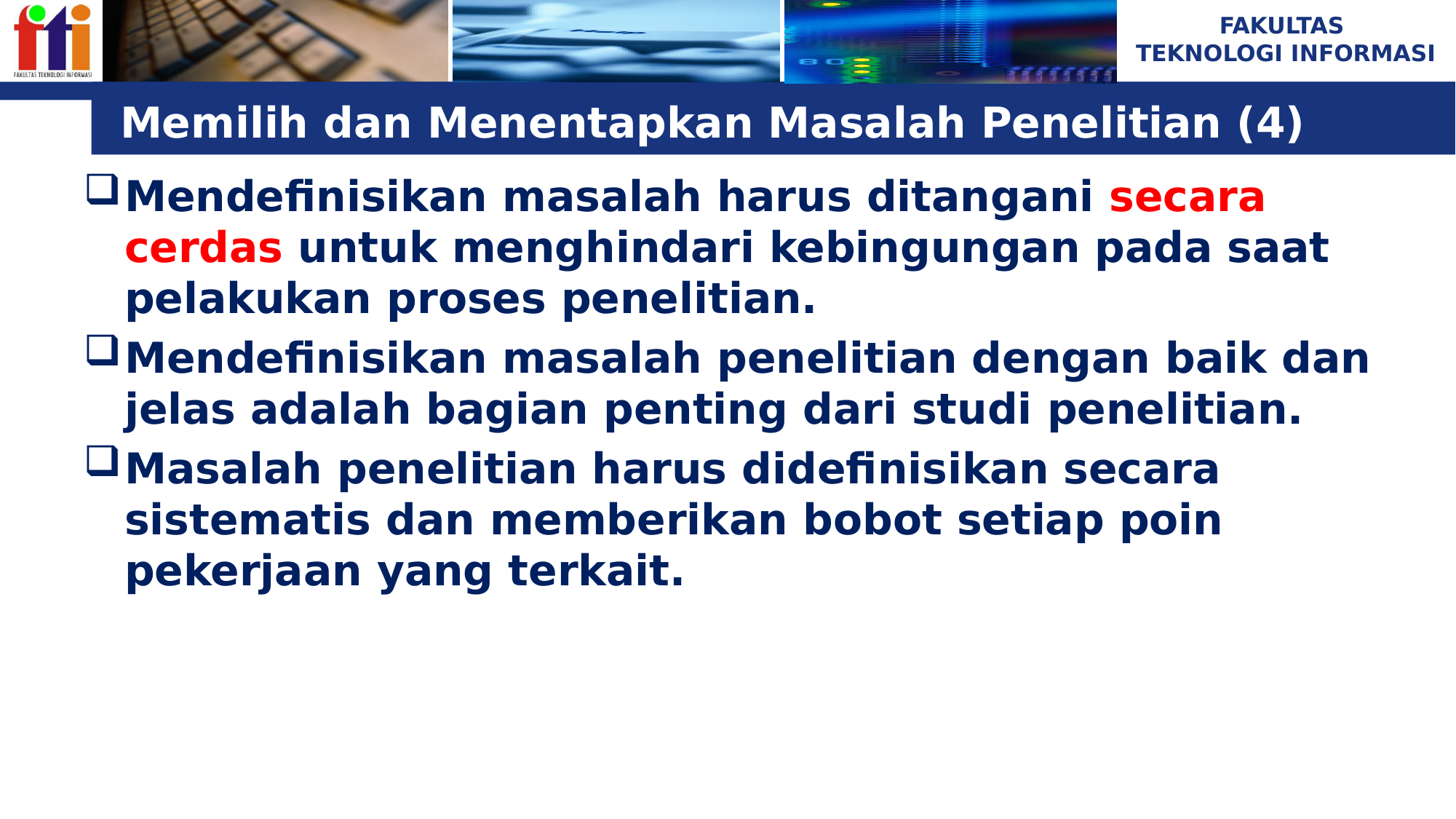

# Memilih dan Menentapkan Masalah Penelitian (4)
Mendefinisikan masalah harus ditangani secara cerdas untuk menghindari kebingungan pada saat pelakukan proses penelitian.
Mendefinisikan masalah penelitian dengan baik dan jelas adalah bagian penting dari studi penelitian.
Masalah penelitian harus didefinisikan secara sistematis dan memberikan bobot setiap poin pekerjaan yang terkait.